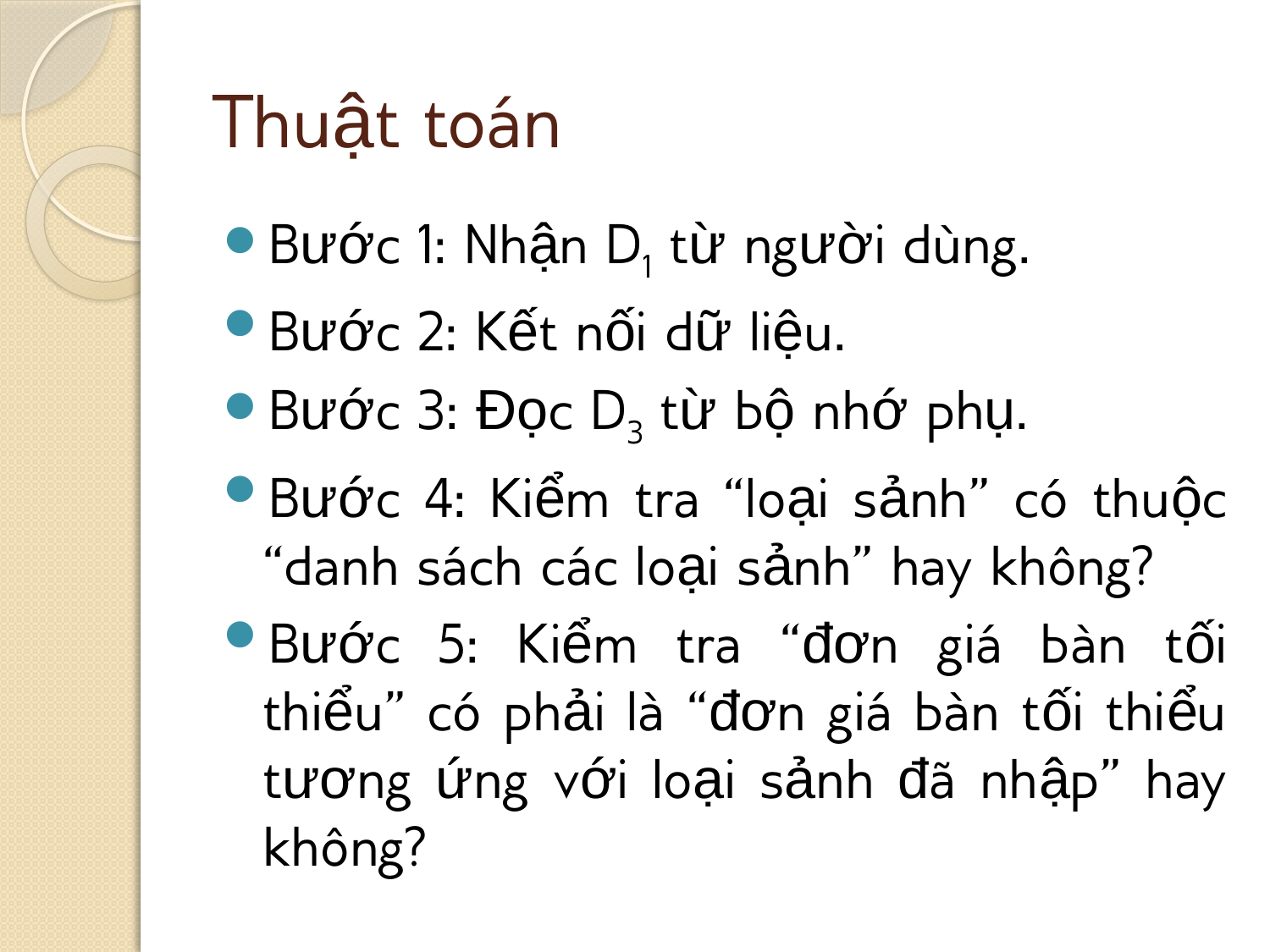

# Thuật toán
Bước 1: Nhận D1 từ người dùng.
Bước 2: Kết nối dữ liệu.
Bước 3: Đọc D3 từ bộ nhớ phụ.
Bước 4: Kiểm tra “loại sảnh” có thuộc “danh sách các loại sảnh” hay không?
Bước 5: Kiểm tra “đơn giá bàn tối thiểu” có phải là “đơn giá bàn tối thiểu tương ứng với loại sảnh đã nhập” hay không?